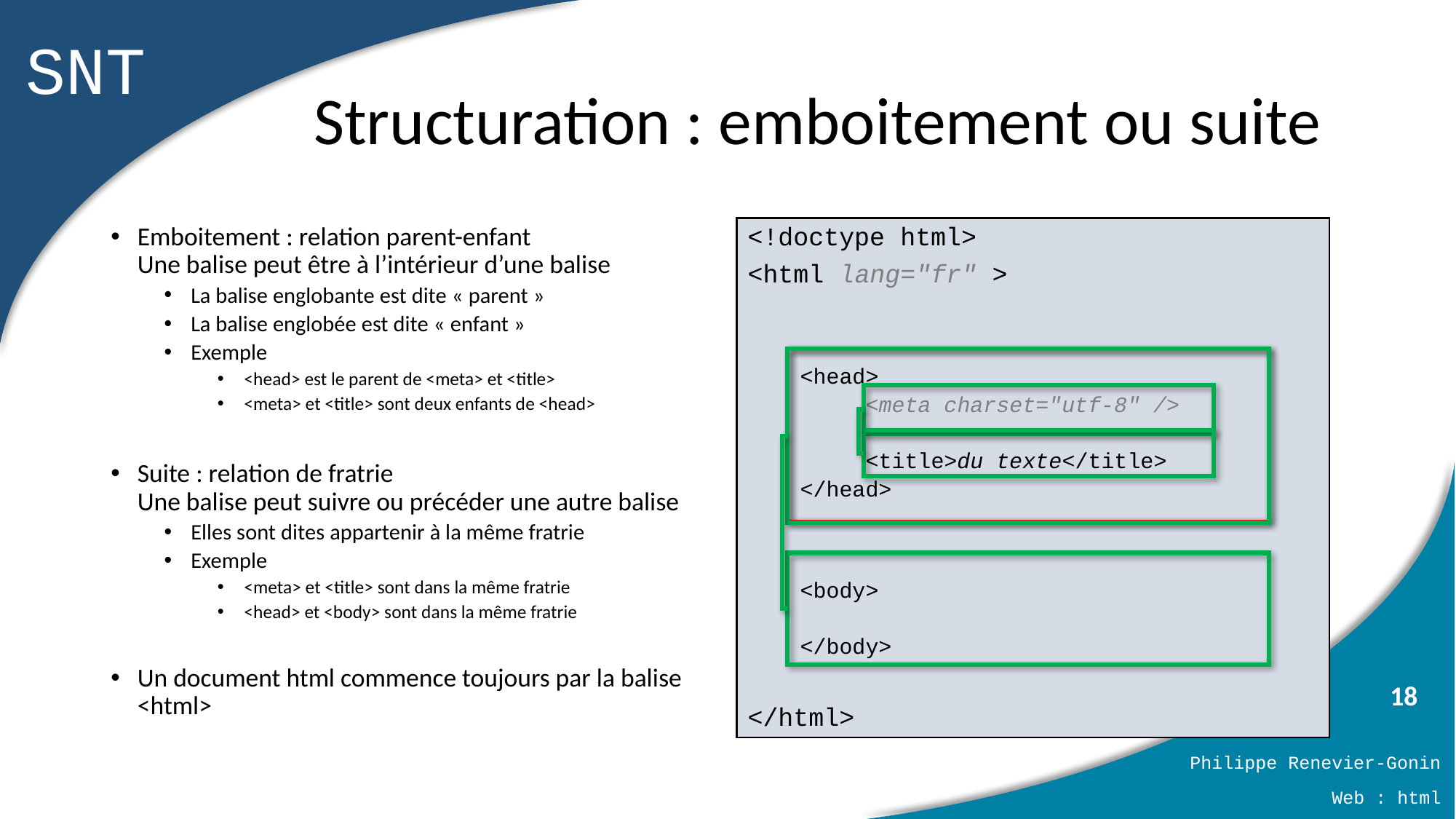

# Structuration : emboitement ou suite
Emboitement : relation parent-enfant
Une balise peut être à l’intérieur d’une balise
La balise englobante est dite « parent »
La balise englobée est dite « enfant »
Exemple
<head> est le parent de <meta> et <title>
<meta> et <title> sont deux enfants de <head>

Suite : relation de fratrie
Une balise peut suivre ou précéder une autre balise
Elles sont dites appartenir à la même fratrie
Exemple
<meta> et <title> sont dans la même fratrie
<head> et <body> sont dans la même fratrie

Un document html commence toujours par la balise <html>
<!doctype html>
<html lang="fr" >

<head>
     <meta charset="utf-8" />

     <title>du texte</title>
</head>

<body>

</body>

</html>